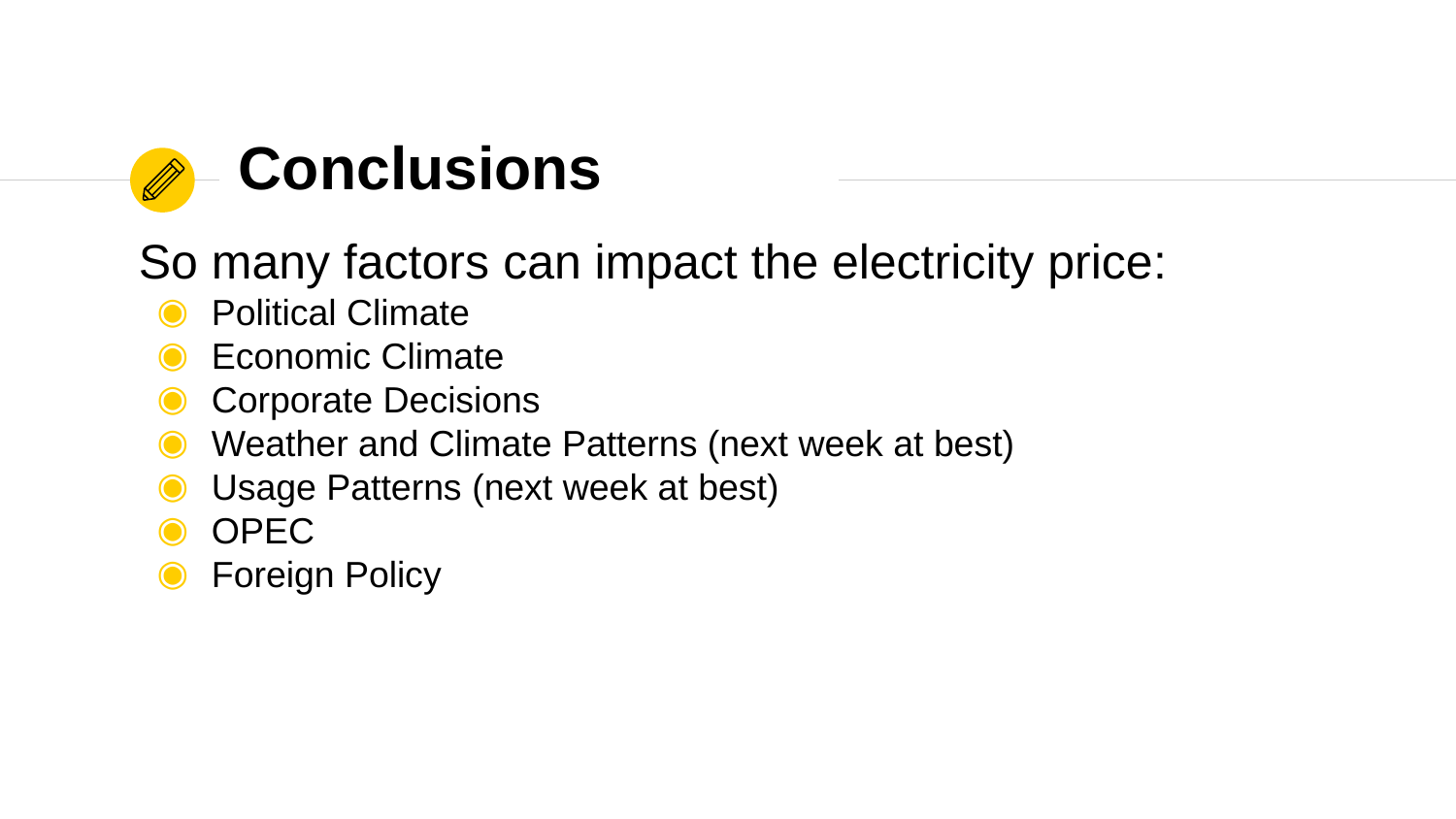

# Conclusions

So many factors can impact the electricity price:
Political Climate
Economic Climate
Corporate Decisions
Weather and Climate Patterns (next week at best)
Usage Patterns (next week at best)
OPEC
Foreign Policy